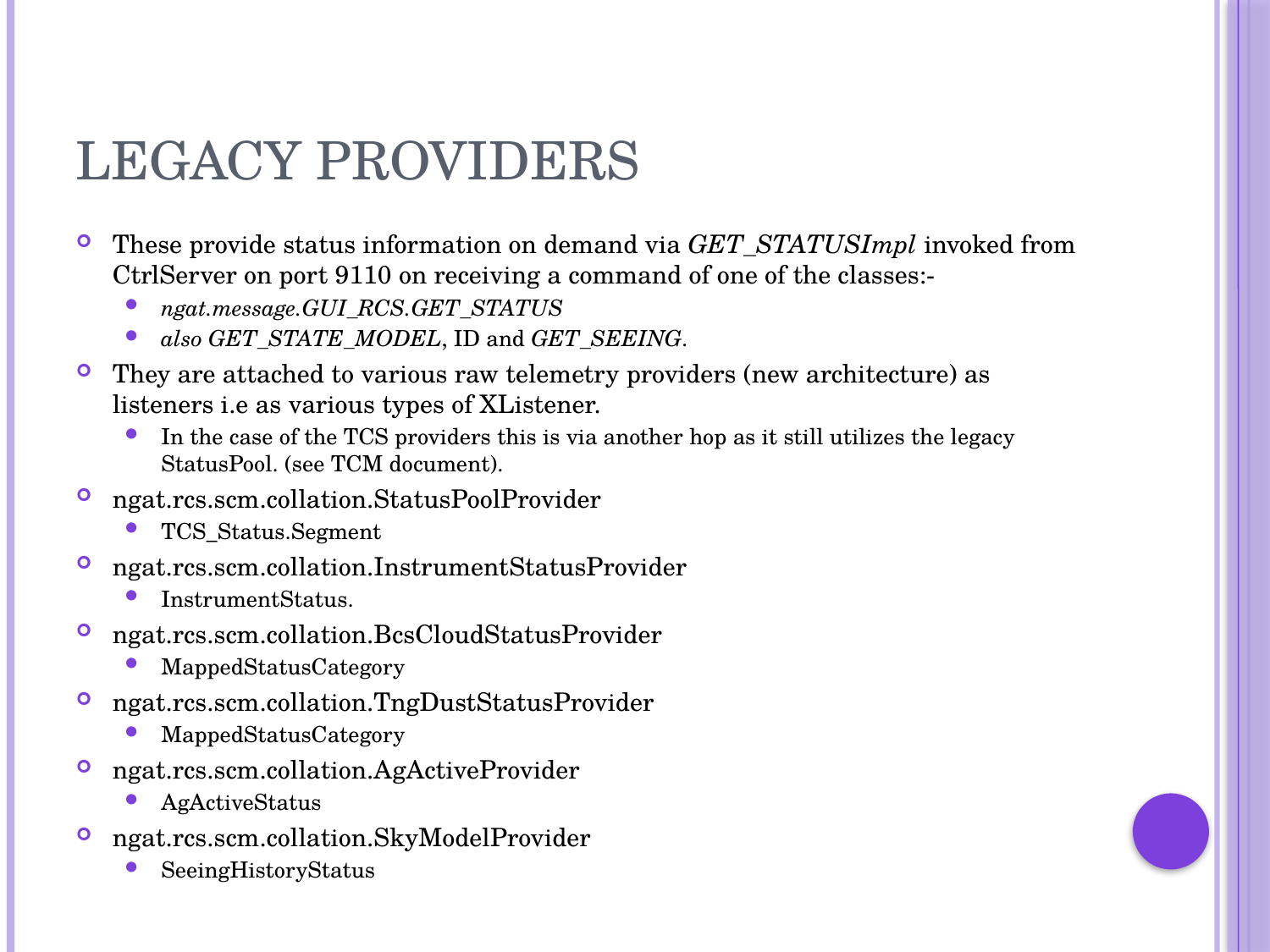

# Legacy providers
These provide status information on demand via GET_STATUSImpl invoked from CtrlServer on port 9110 on receiving a command of one of the classes:-
ngat.message.GUI_RCS.GET_STATUS
also GET_STATE_MODEL, ID and GET_SEEING.
They are attached to various raw telemetry providers (new architecture) as listeners i.e as various types of XListener.
In the case of the TCS providers this is via another hop as it still utilizes the legacy StatusPool. (see TCM document).
ngat.rcs.scm.collation.StatusPoolProvider
TCS_Status.Segment
ngat.rcs.scm.collation.InstrumentStatusProvider
InstrumentStatus.
ngat.rcs.scm.collation.BcsCloudStatusProvider
MappedStatusCategory
ngat.rcs.scm.collation.TngDustStatusProvider
MappedStatusCategory
ngat.rcs.scm.collation.AgActiveProvider
AgActiveStatus
ngat.rcs.scm.collation.SkyModelProvider
SeeingHistoryStatus